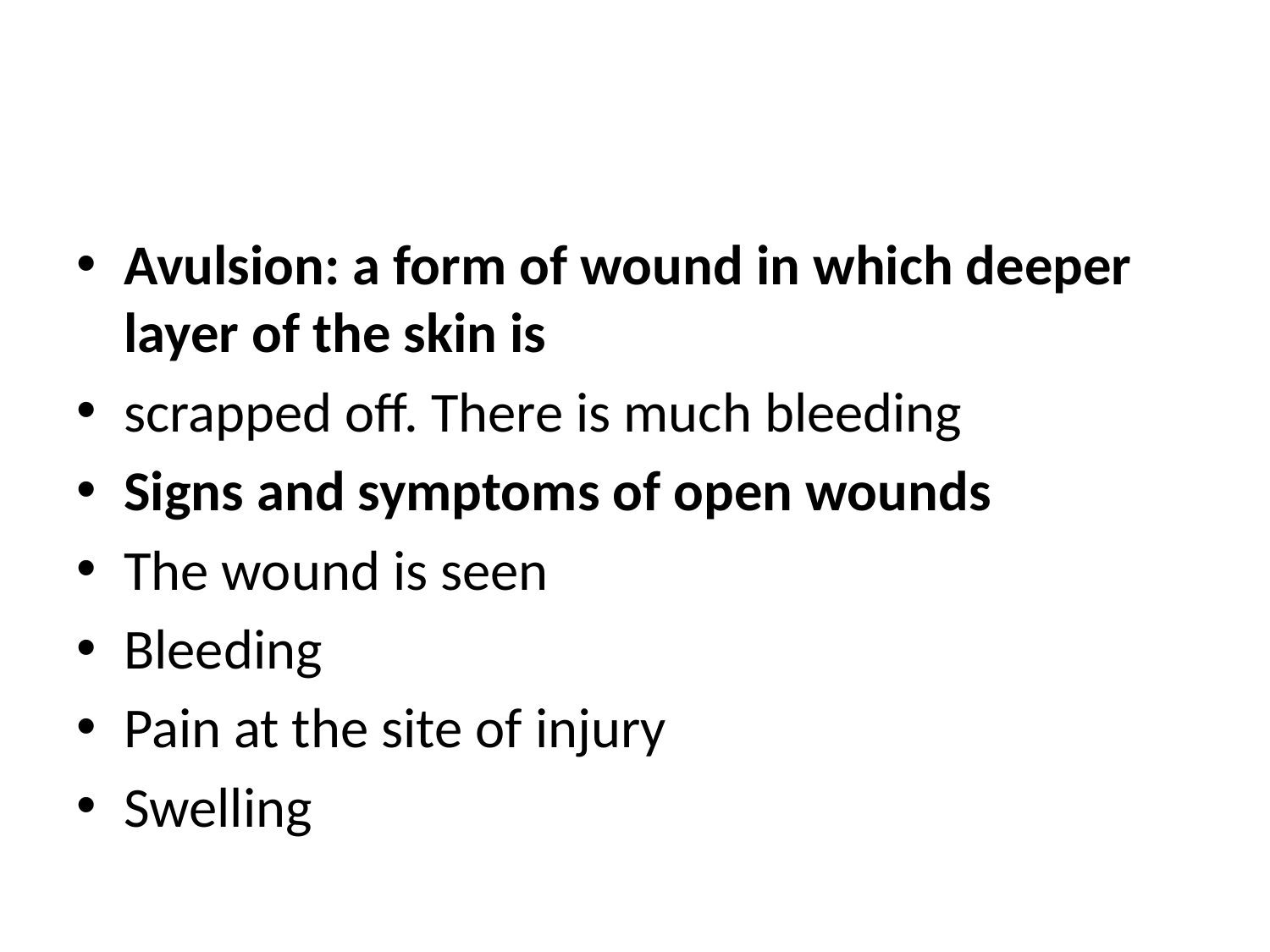

Avulsion: a form of wound in which deeper layer of the skin is
scrapped off. There is much bleeding
Signs and symptoms of open wounds
The wound is seen
Bleeding
Pain at the site of injury
Swelling